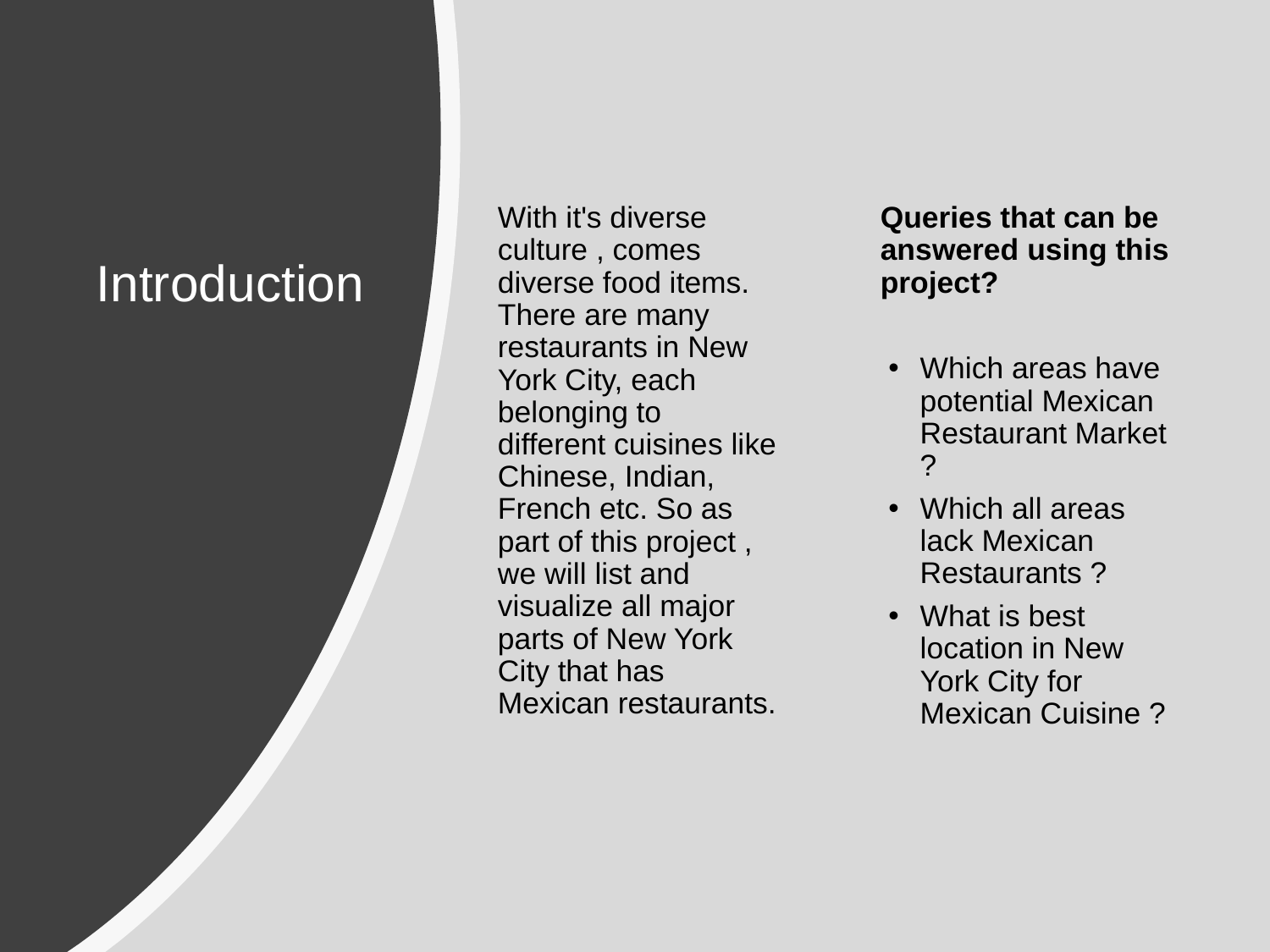

Introduction
With it's diverse culture , comes diverse food items. There are many restaurants in New York City, each belonging to different cuisines like Chinese, Indian, French etc. So as part of this project , we will list and visualize all major parts of New York City that has Mexican restaurants.
Queries that can be answered using this project?

Which areas have potential Mexican Restaurant Market ?
Which all areas lack Mexican Restaurants ?
What is best location in New York City for Mexican Cuisine ?